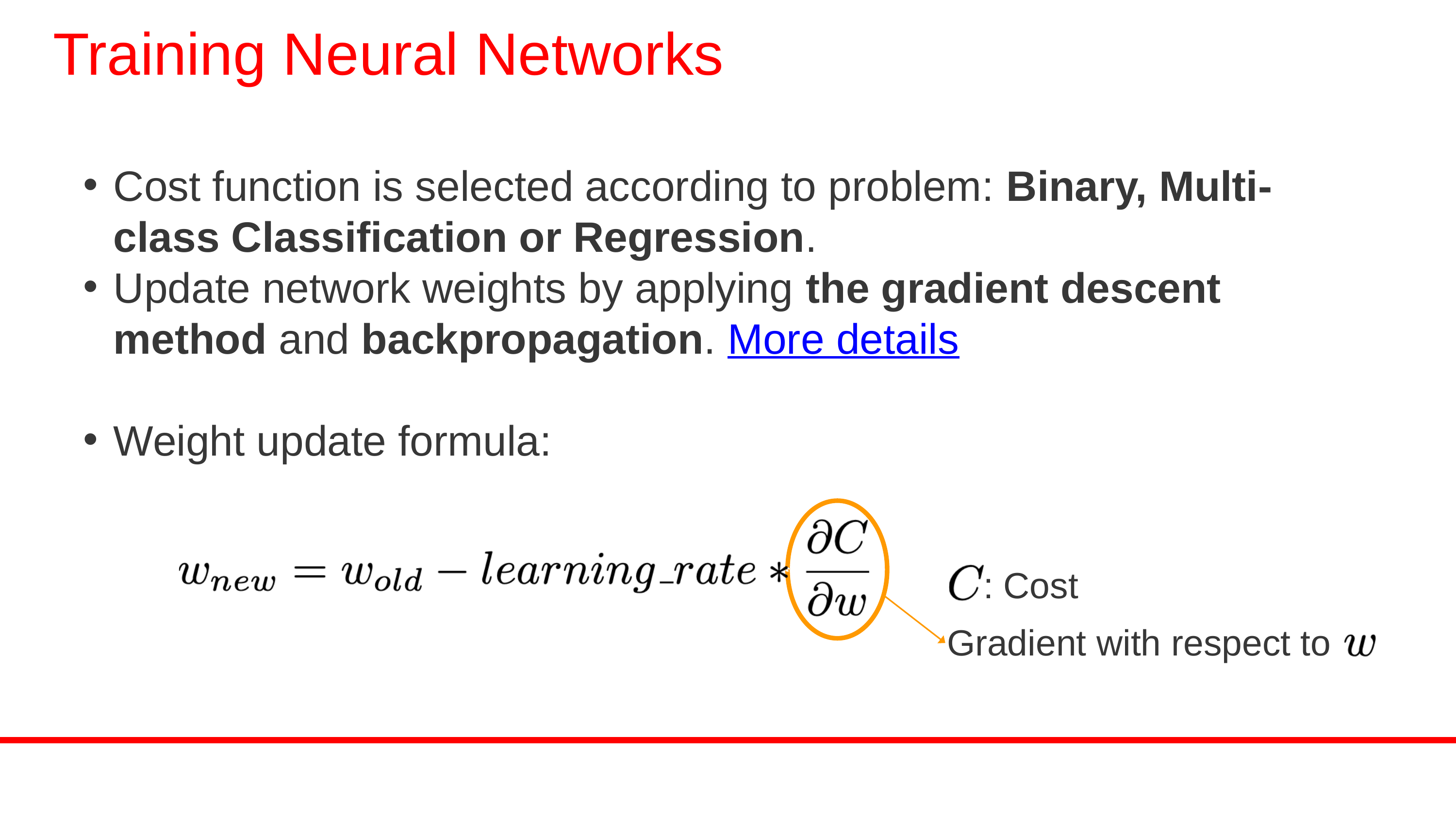

Training Neural Networks
Cost function is selected according to problem: Binary, Multi-class Classification or Regression.
Update network weights by applying the gradient descent method and backpropagation. More details

Weight update formula:

    : Cost

Gradient with respect to